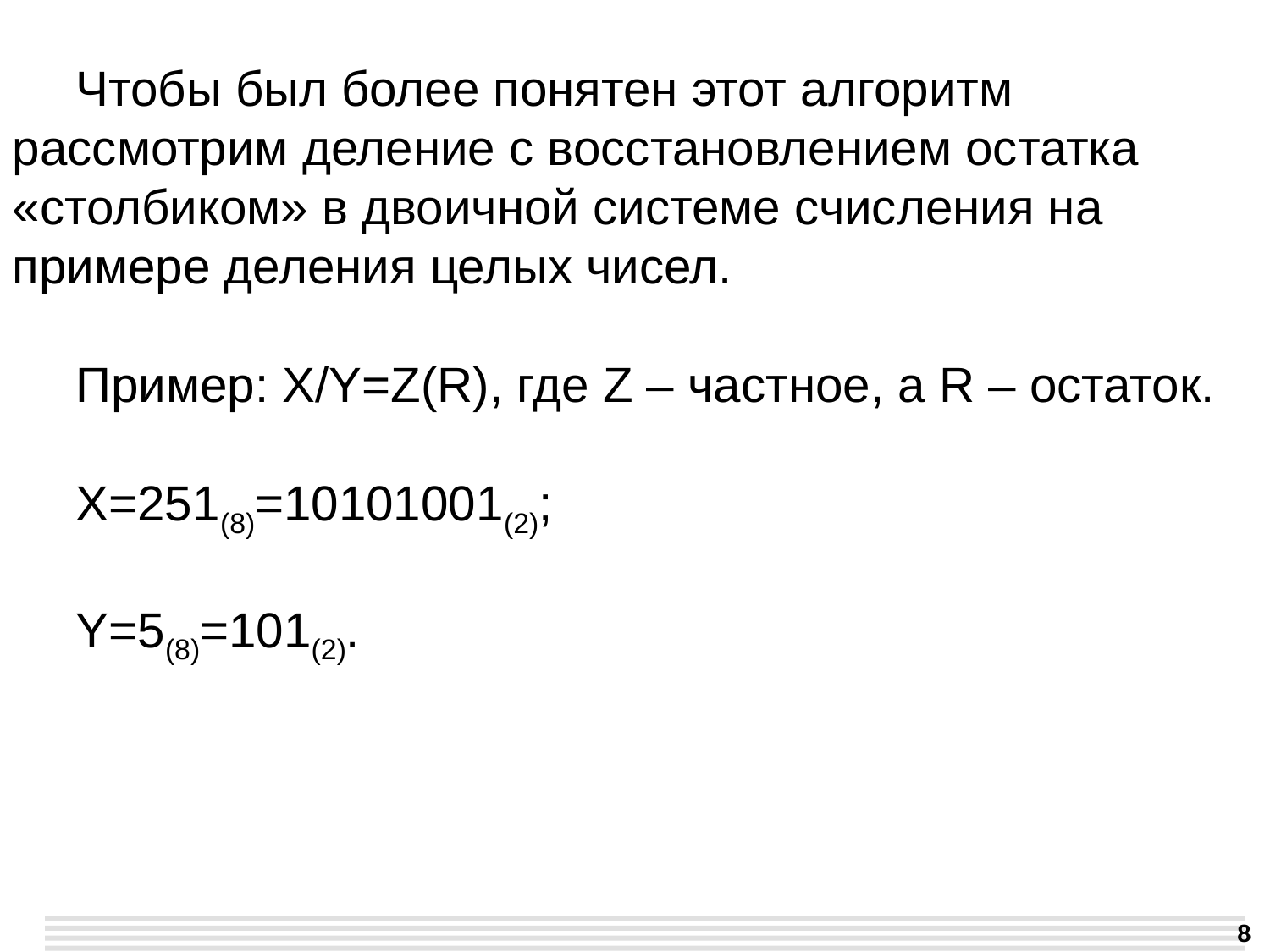

Чтобы был более понятен этот алгоритм рассмотрим деление с восстановлением остатка «столбиком» в двоичной системе счисления на примере деления целых чисел.

Пример: X/Y=Z(R), где Z – частное, а R – остаток.

X=251(8)=10101001(2);

Y=5(8)=101(2).